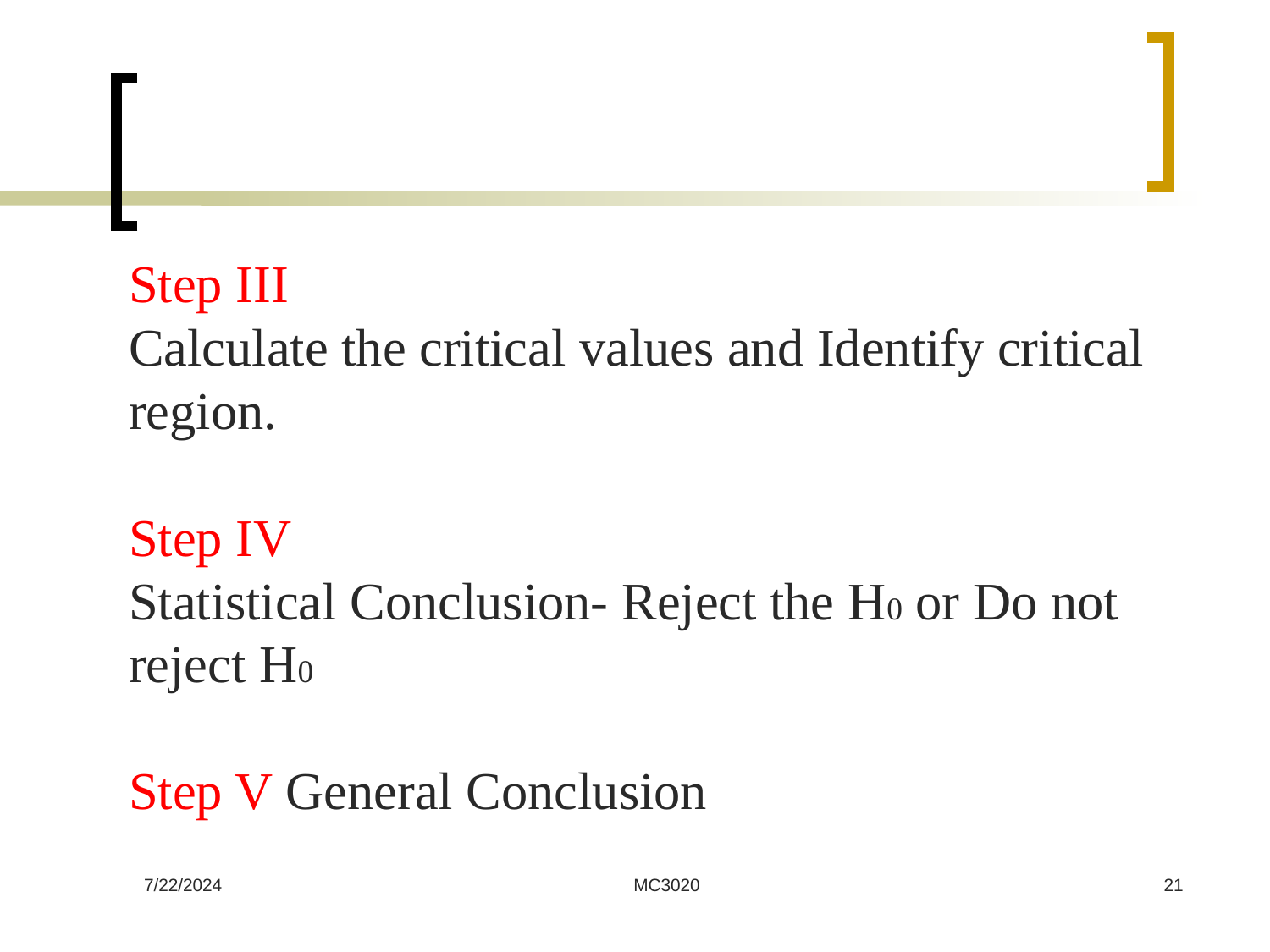

Step III
Calculate the critical values and Identify critical region.

Step IV
Statistical Conclusion- Reject the H0 or Do not reject H0

Step V General Conclusion

7/22/2024
MC3020
21